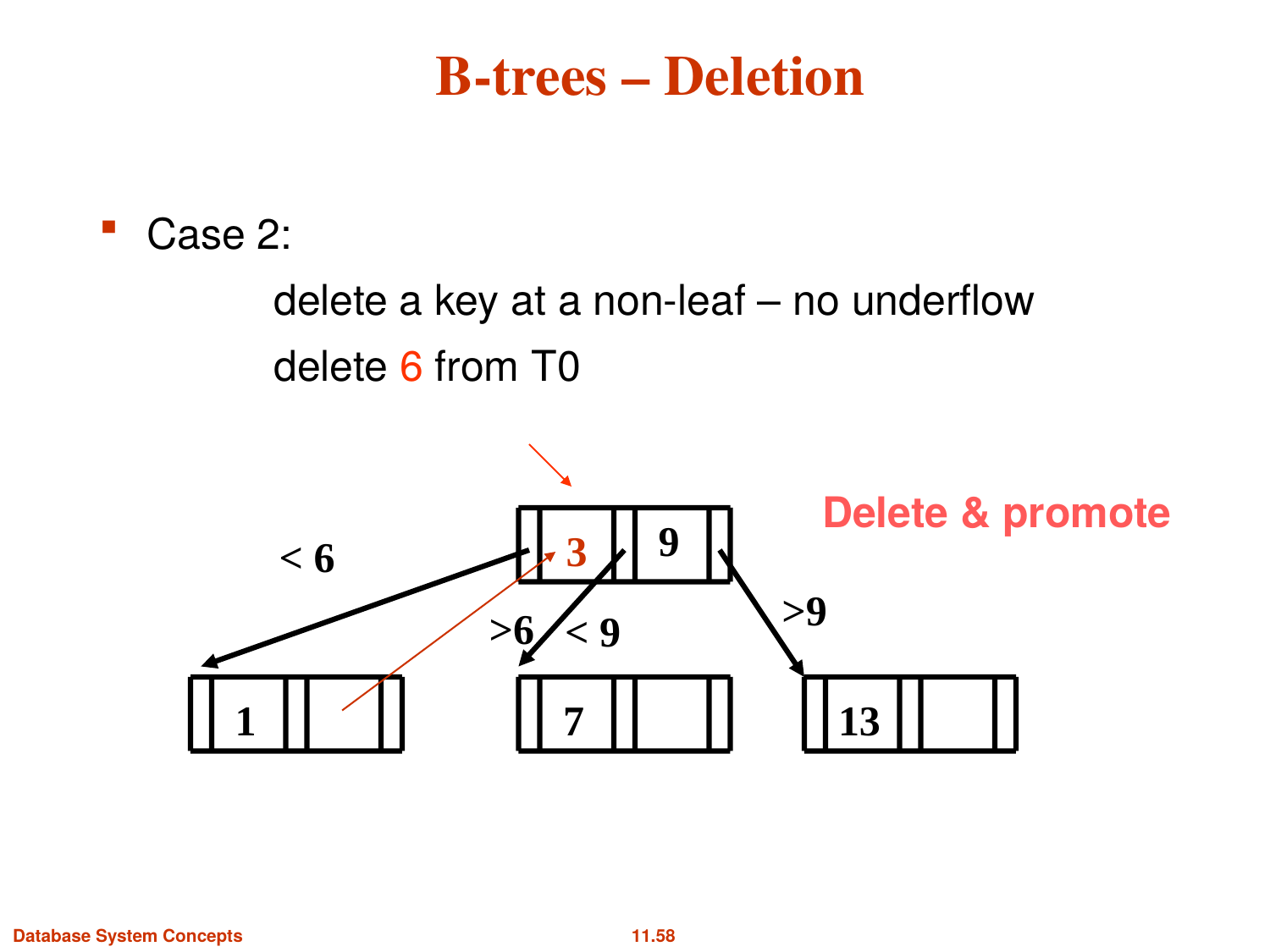

# B-trees – Deletion
Case 2:
		delete a key at a non-leaf – no underflow
 		delete 6 from T0

Delete & promote

9
3
< 6

>9
>6
< 9

1
7
13